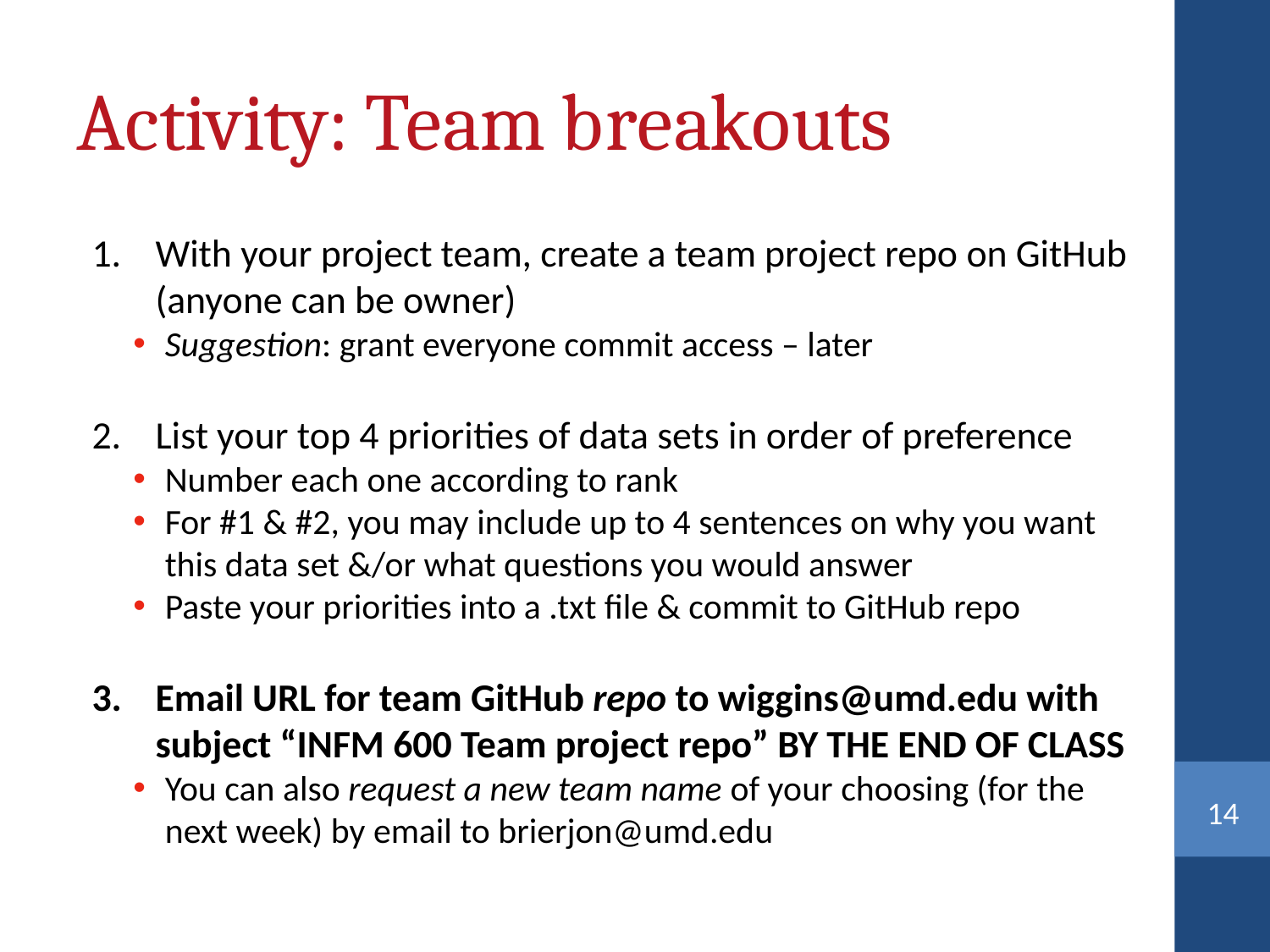

Activity: Team breakouts
With your project team, create a team project repo on GitHub (anyone can be owner)
Suggestion: grant everyone commit access – later

List your top 4 priorities of data sets in order of preference
Number each one according to rank
For #1 & #2, you may include up to 4 sentences on why you want this data set &/or what questions you would answer
Paste your priorities into a .txt file & commit to GitHub repo

Email URL for team GitHub repo to wiggins@umd.edu with subject “INFM 600 Team project repo” BY THE END OF CLASS
You can also request a new team name of your choosing (for the next week) by email to brierjon@umd.edu
14